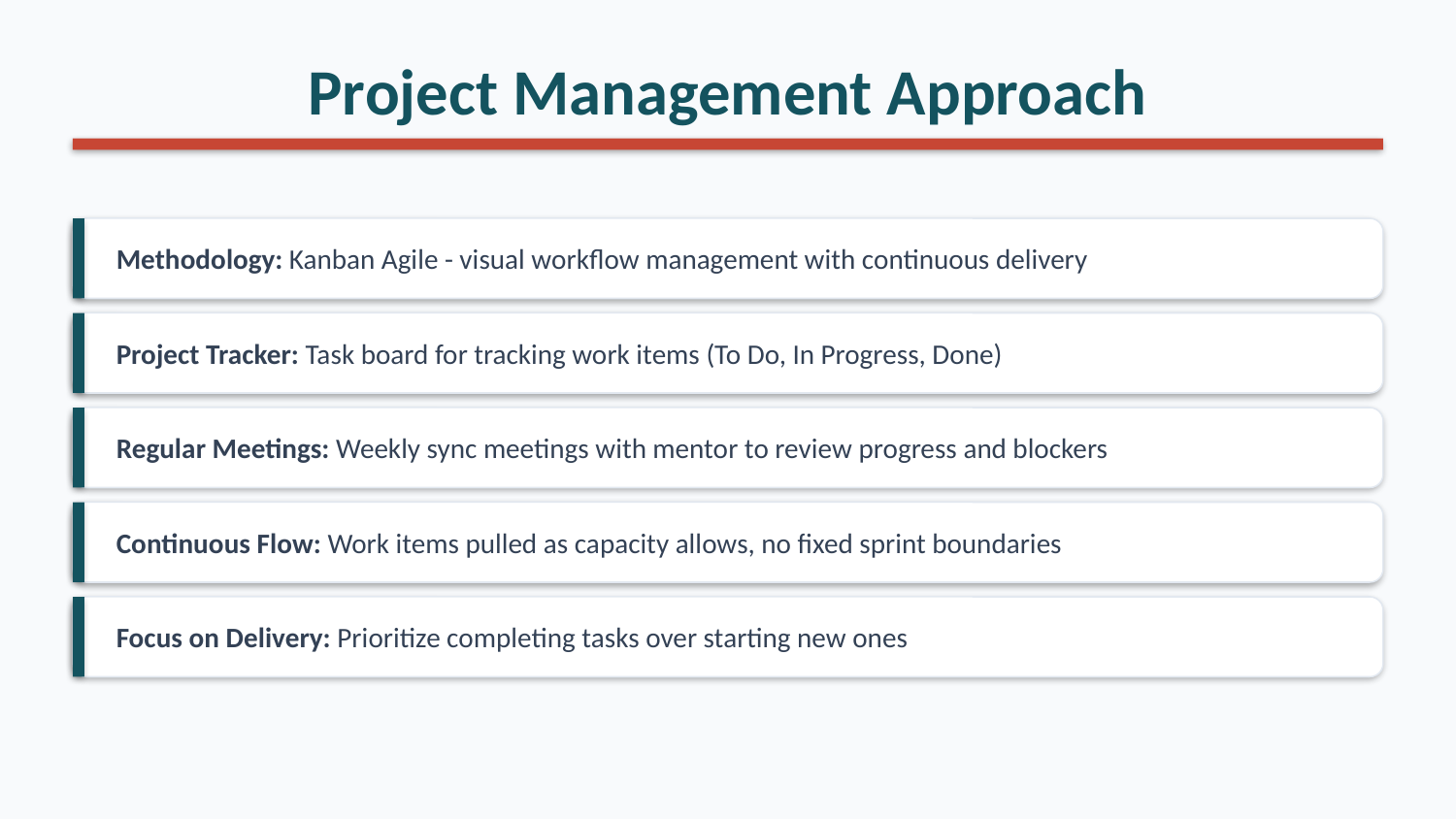

Project Management Approach

Methodology: Kanban Agile - visual workflow management with continuous delivery

Project Tracker: Task board for tracking work items (To Do, In Progress, Done)

Regular Meetings: Weekly sync meetings with mentor to review progress and blockers

Continuous Flow: Work items pulled as capacity allows, no fixed sprint boundaries

Focus on Delivery: Prioritize completing tasks over starting new ones